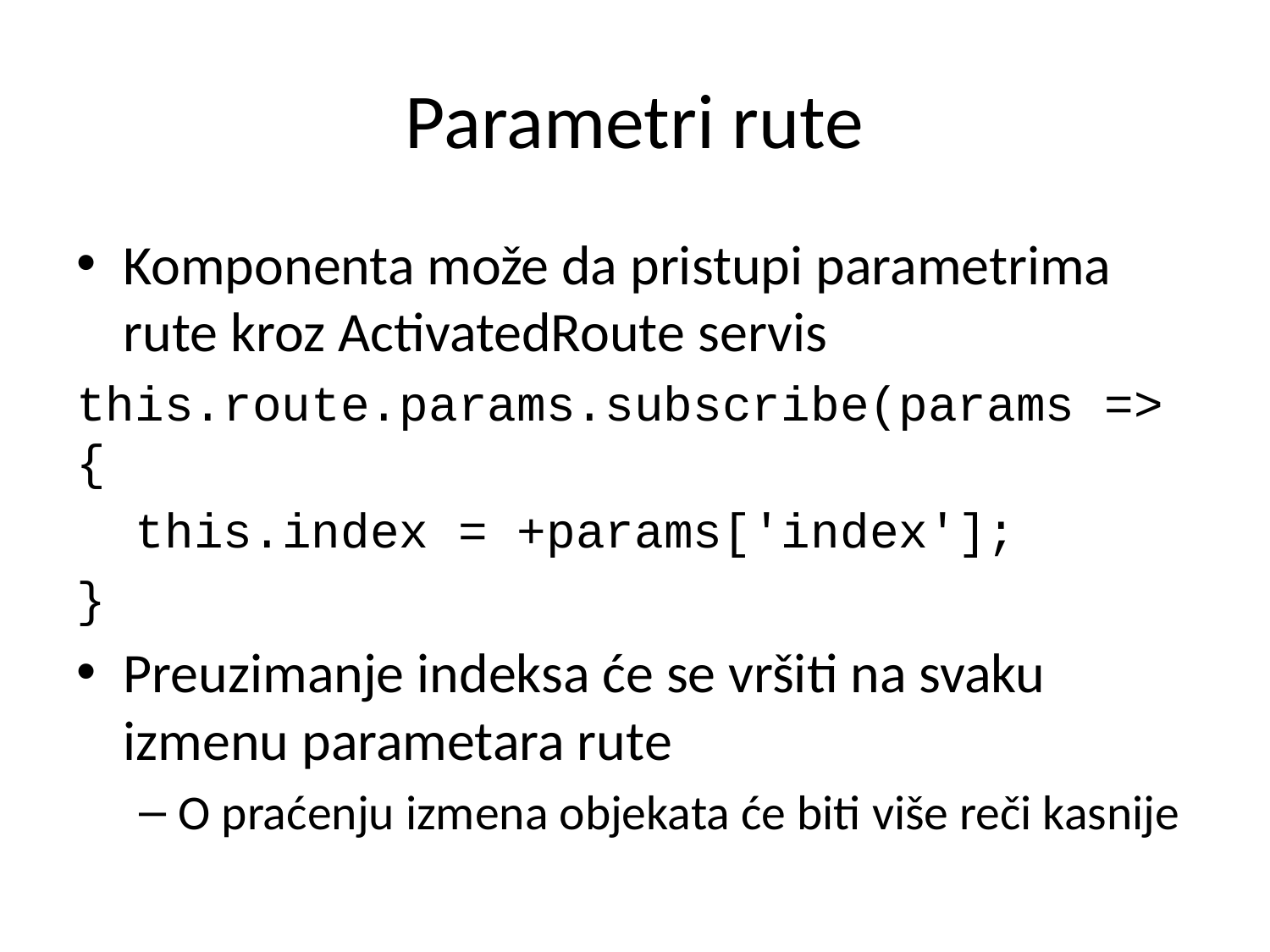

# Parametri rute
Komponenta može da pristupi parametrima rute kroz ActivatedRoute servis
this.route.params.subscribe(params => {
  this.index = +params['index'];
}
Preuzimanje indeksa će se vršiti na svaku izmenu parametara rute
O praćenju izmena objekata će biti više reči kasnije